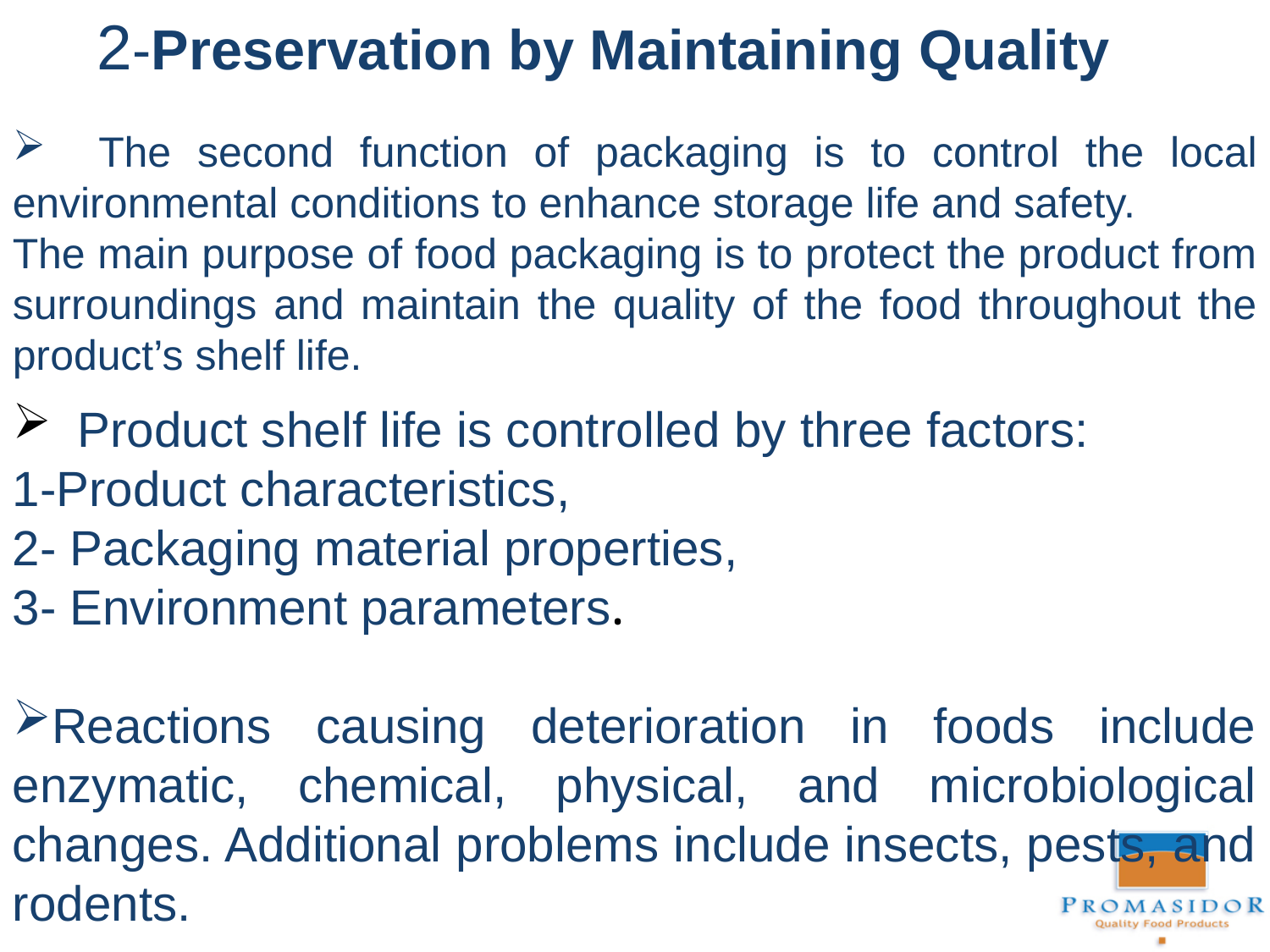

2-Preservation by Maintaining Quality
  The second function of packaging is to control the local environmental conditions to enhance storage life and safety.
The main purpose of food packaging is to protect the product from surroundings and maintain the quality of the food throughout the product’s shelf life.
  Product shelf life is controlled by three factors:
1-Product characteristics,
2- Packaging material properties,
3- Environment parameters.

Reactions causing deterioration in foods include enzymatic, chemical, physical, and microbiological changes. Additional problems include insects, pests, and rodents.